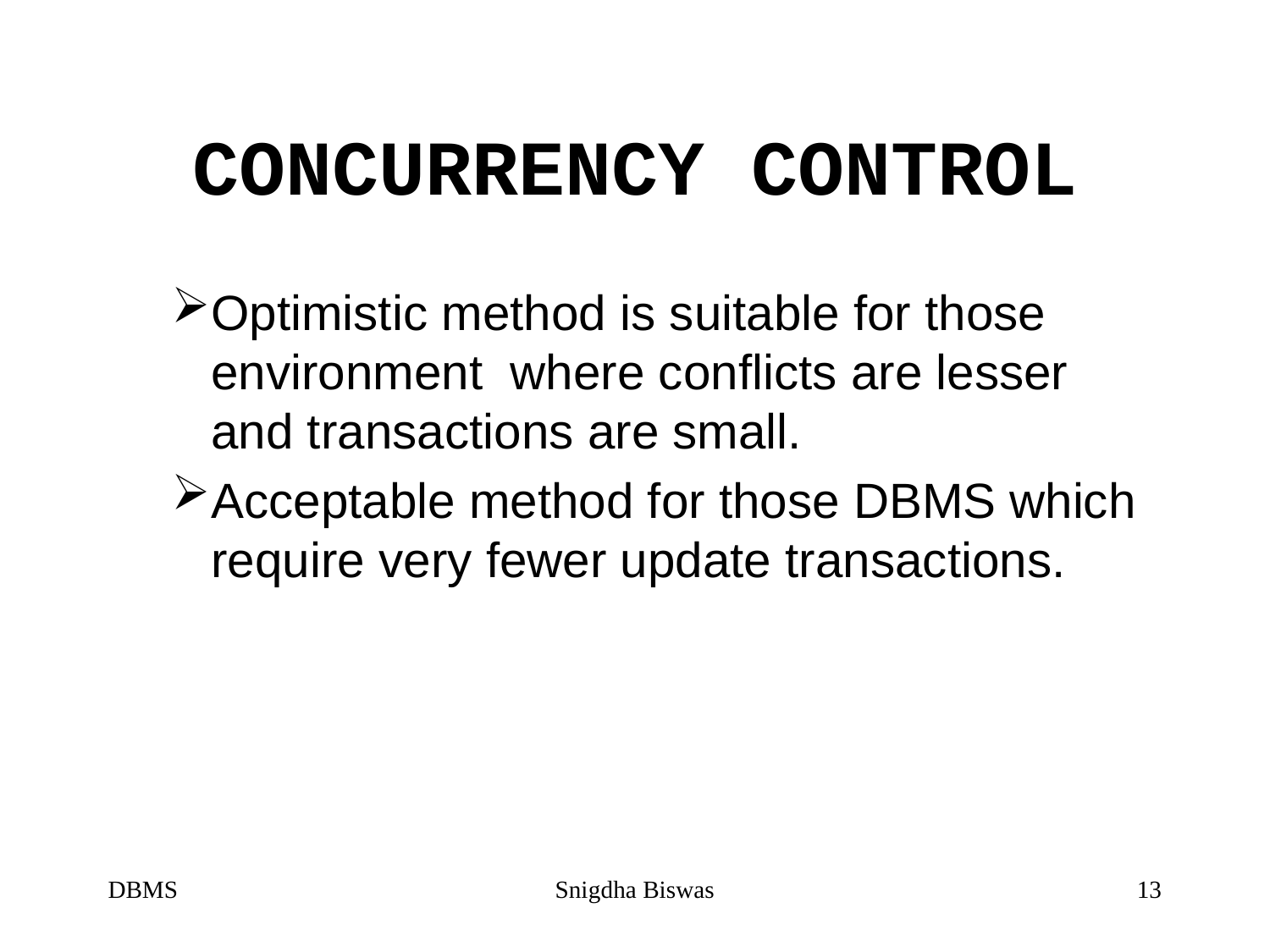

# CONCURRENCY CONTROL
Optimistic method is suitable for those environment  where conflicts are lesser and transactions are small.
Acceptable method for those DBMS which require very fewer update transactions.
DBMS
Snigdha Biswas
13